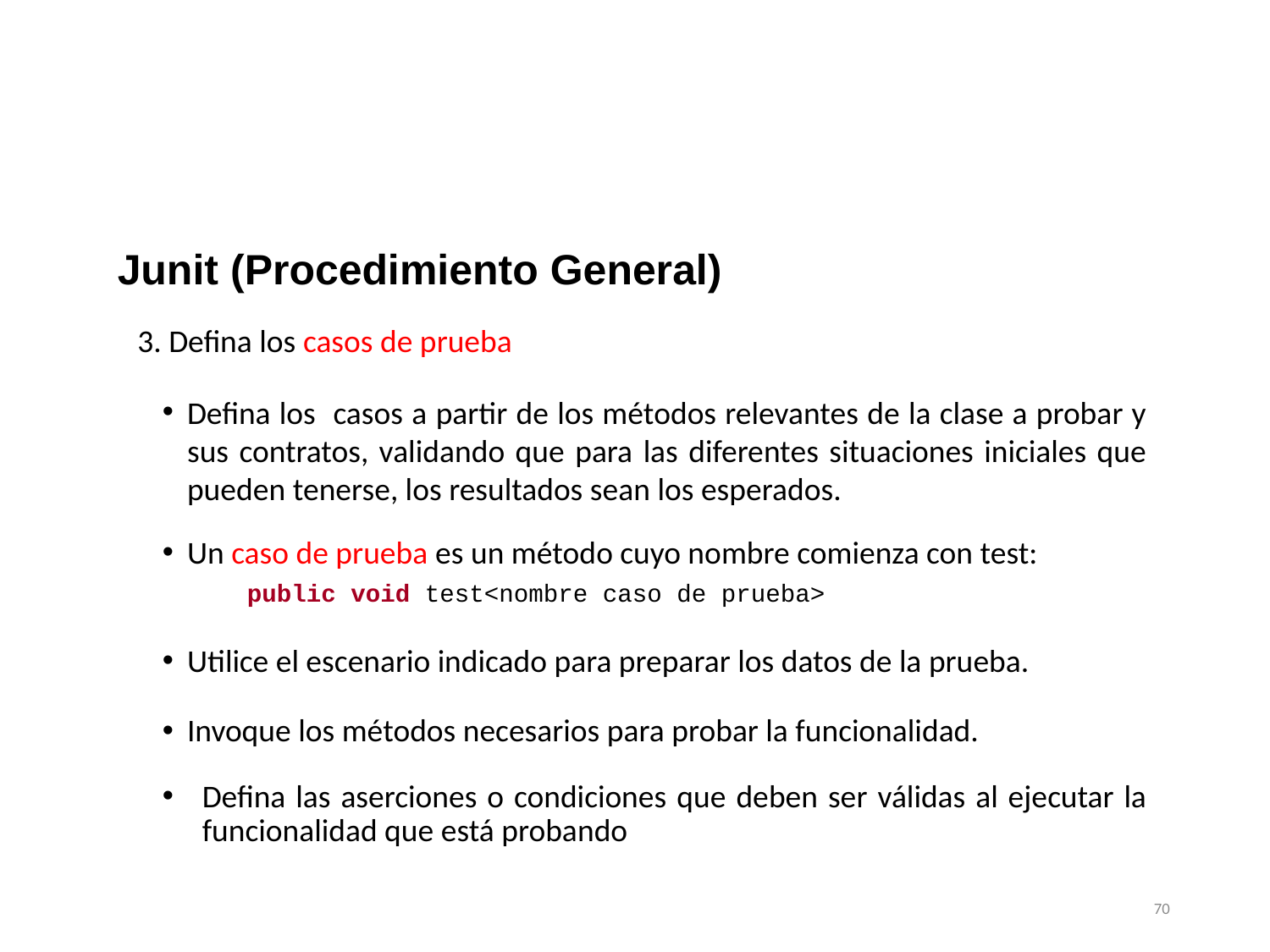

Junit (Procedimiento General)
3. Defina los casos de prueba
Defina los  casos a partir de los métodos relevantes de la clase a probar y sus contratos, validando que para las diferentes situaciones iniciales que pueden tenerse, los resultados sean los esperados.
Un caso de prueba es un método cuyo nombre comienza con test:
	public void test<nombre caso de prueba>
Utilice el escenario indicado para preparar los datos de la prueba.
Invoque los métodos necesarios para probar la funcionalidad.
Defina las aserciones o condiciones que deben ser válidas al ejecutar la funcionalidad que está probando
70